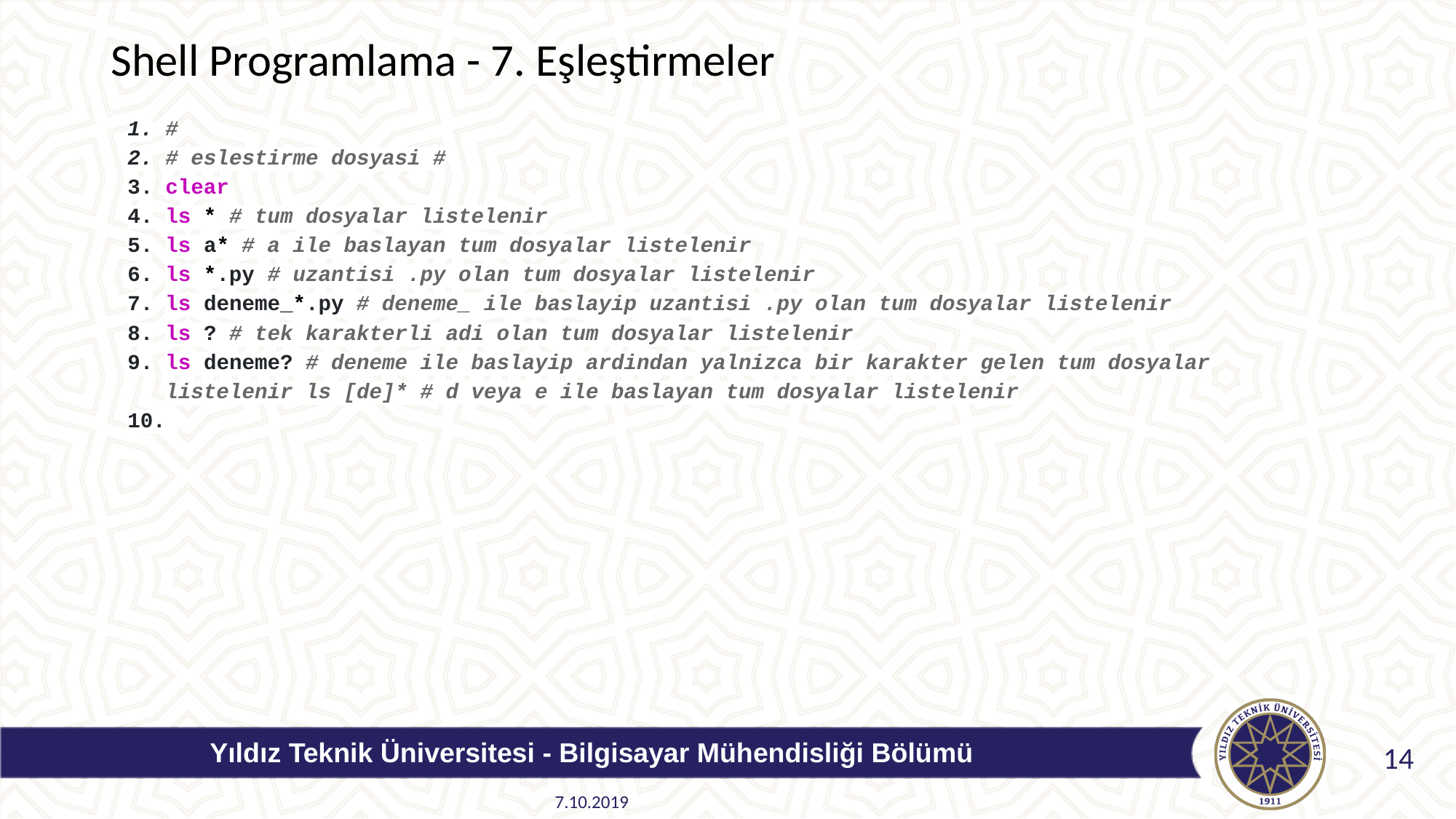

# Shell Programlama - 7. Eşleştirmeler
#
# eslestirme dosyasi #
clear
ls * # tum dosyalar listelenir
ls a* # a ile baslayan tum dosyalar listelenir
ls *.py # uzantisi .py olan tum dosyalar listelenir
ls deneme_*.py # deneme_ ile baslayip uzantisi .py olan tum dosyalar listelenir
ls ? # tek karakterli adi olan tum dosyalar listelenir
ls deneme? # deneme ile baslayip ardindan yalnizca bir karakter gelen tum dosyalar listelenir ls [de]* # d veya e ile baslayan tum dosyalar listelenir

Yıldız Teknik Üniversitesi - Bilgisayar Mühendisliği Bölümü
14
7.10.2019